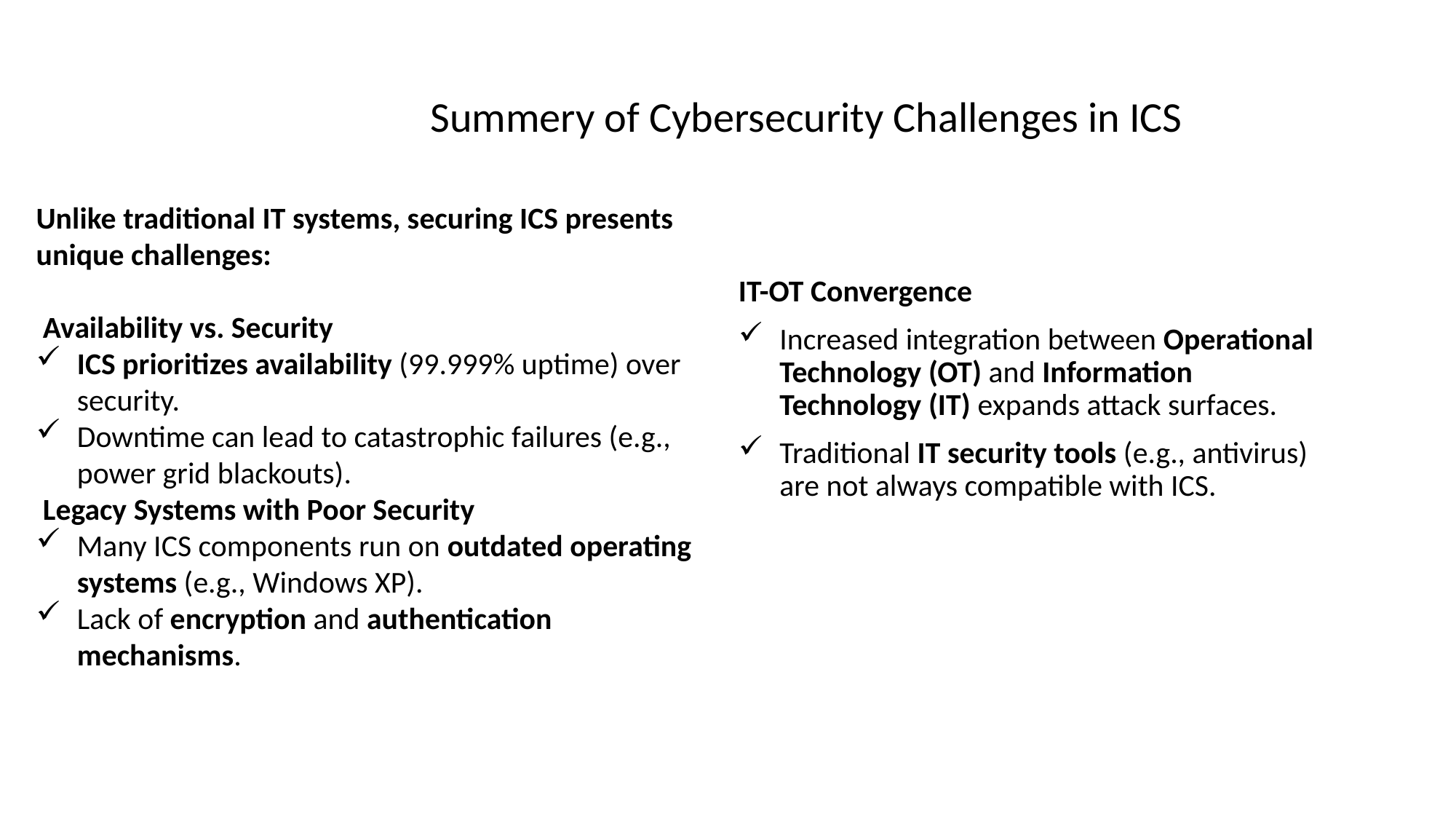

#
Summery of Cybersecurity Challenges in ICS
Unlike traditional IT systems, securing ICS presents unique challenges:

 Availability vs. Security
ICS prioritizes availability (99.999% uptime) over security.
Downtime can lead to catastrophic failures (e.g., power grid blackouts).
 Legacy Systems with Poor Security
Many ICS components run on outdated operating systems (e.g., Windows XP).
Lack of encryption and authentication mechanisms.

IT-OT Convergence
Increased integration between Operational Technology (OT) and Information Technology (IT) expands attack surfaces.
Traditional IT security tools (e.g., antivirus) are not always compatible with ICS.